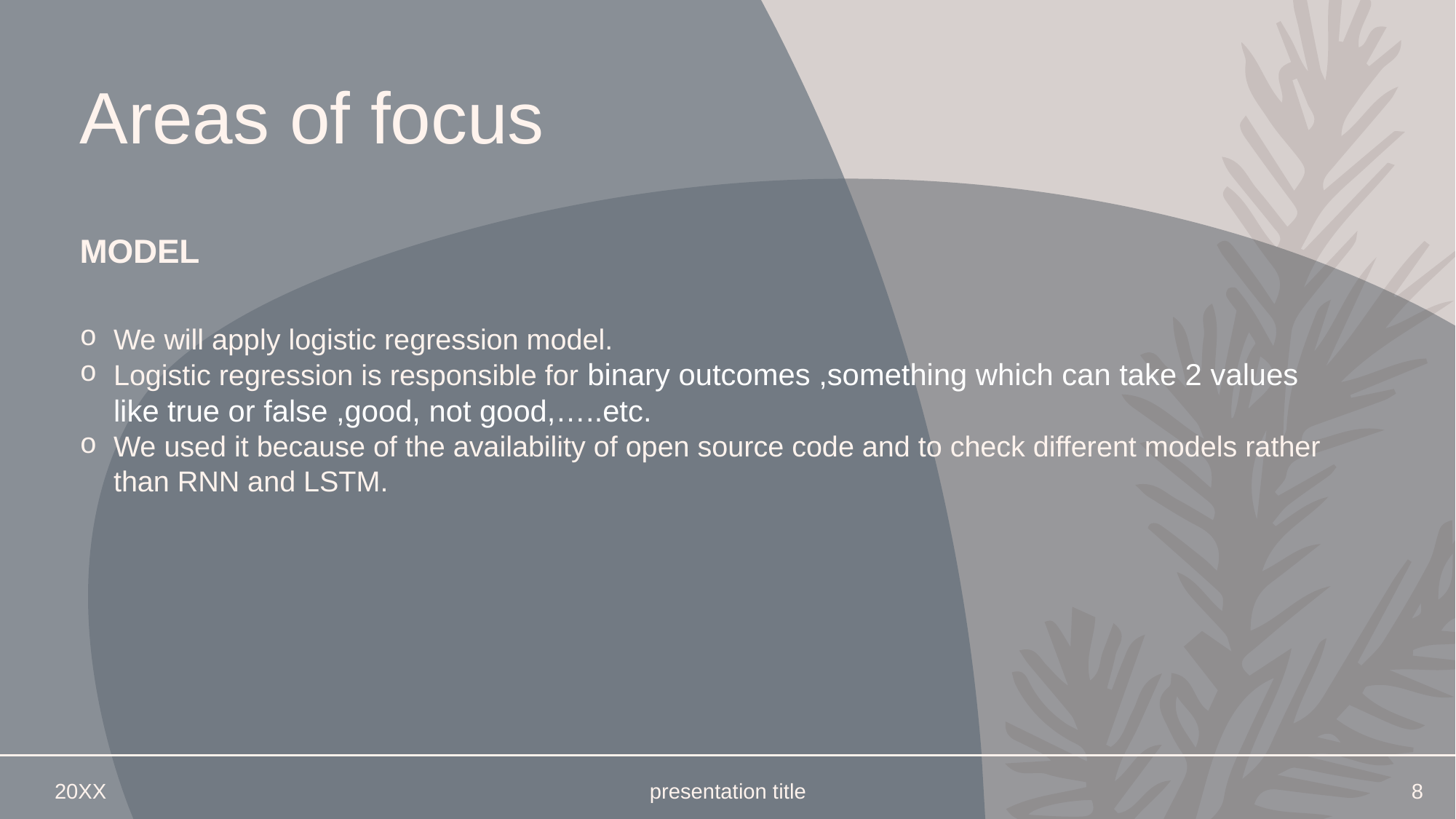

# Areas of focus
model
We will apply logistic regression model.
Logistic regression is responsible for binary outcomes ,something which can take 2 values like true or false ,good, not good,…..etc.
We used it because of the availability of open source code and to check different models rather than RNN and LSTM.

20XX
presentation title
8